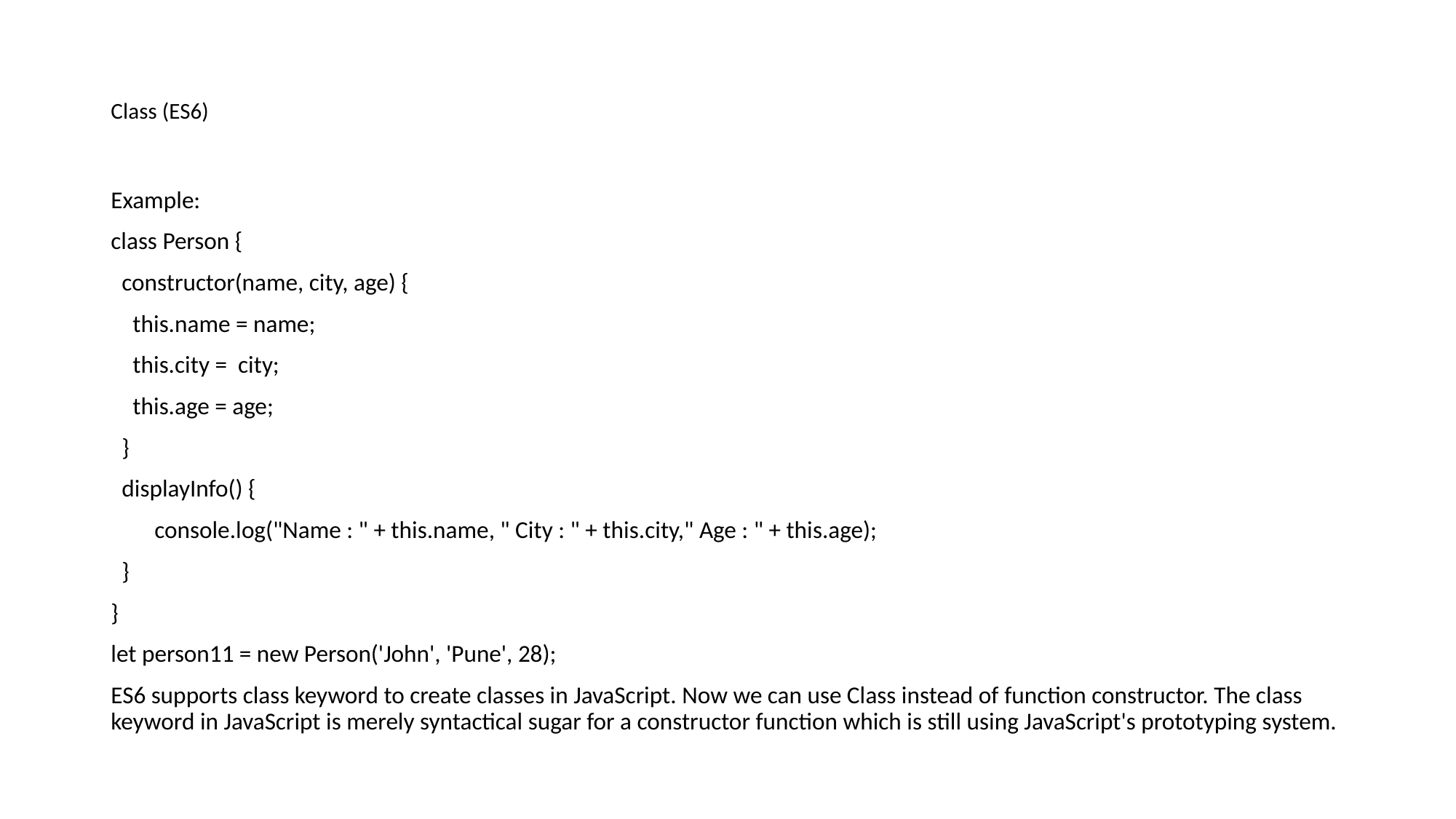

# Class (ES6)
Example:
class Person {
  constructor(name, city, age) {
    this.name = name;
    this.city =  city;
    this.age = age;
  }
  displayInfo() {
        console.log("Name : " + this.name, " City : " + this.city," Age : " + this.age);
  }
}
let person11 = new Person('John', 'Pune', 28);
ES6 supports class keyword to create classes in JavaScript. Now we can use Class instead of function constructor. The class keyword in JavaScript is merely syntactical sugar for a constructor function which is still using JavaScript's prototyping system.